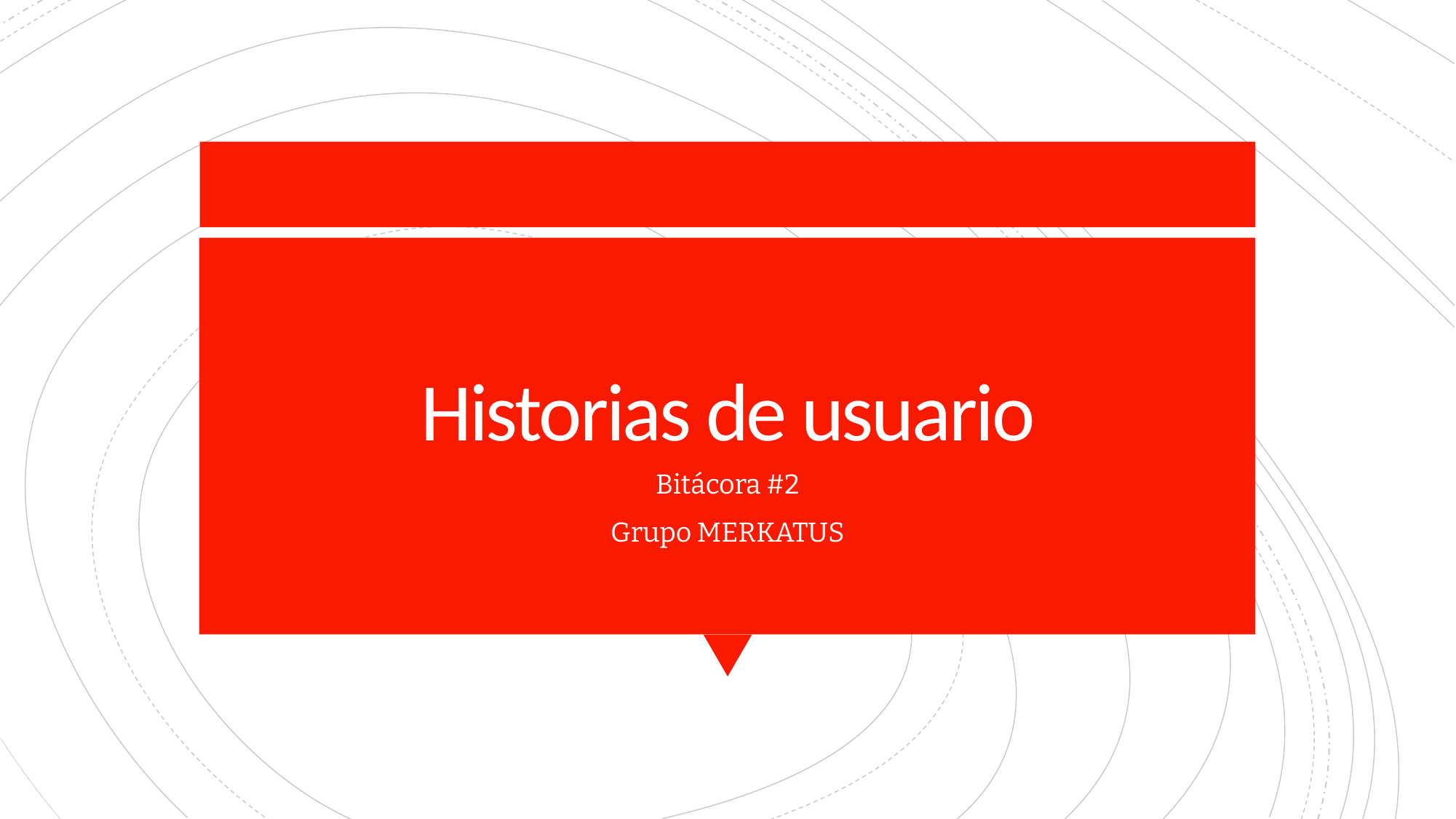

# Historias de usuario
Bitácora #2
Grupo MERKATUS